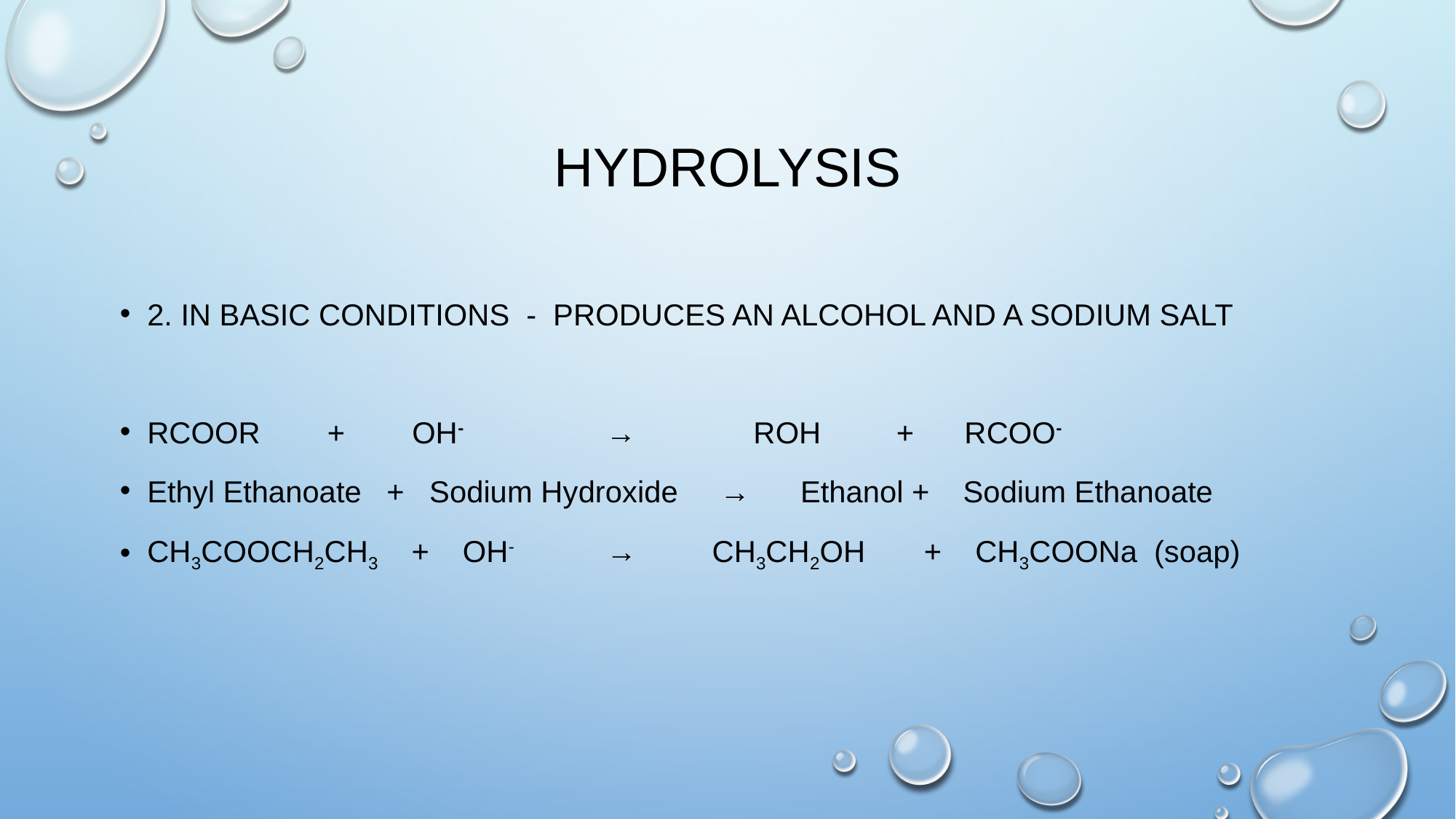

# HYdrolysis
2. in basic conditions  -  produces an alcohol and a sodium salt

RCOOR        +        oH-                 →              ROH         +      RCOO-
Ethyl Ethanoate   +   sodium hydroxide     →      Ethanol +    Sodium Ethanoate
ch3cooch2ch3    +    OH-           →         ch3ch2oH       +    ch3cooNa  (soap)